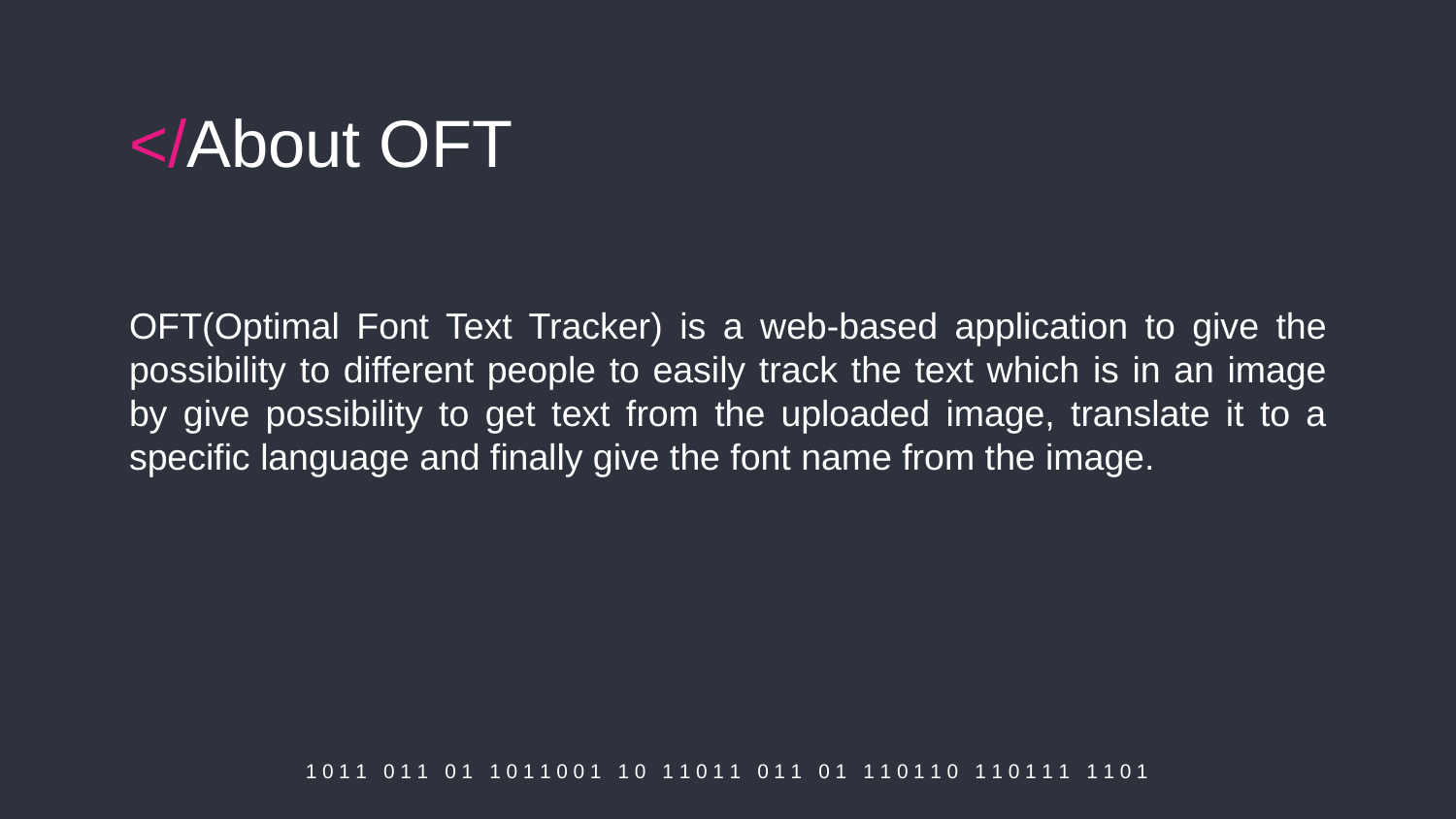

# </About OFT
OFT(Optimal Font Text Tracker) is a web-based application to give the possibility to different people to easily track the text which is in an image by give possibility to get text from the uploaded image, translate it to a specific language and finally give the font name from the image.